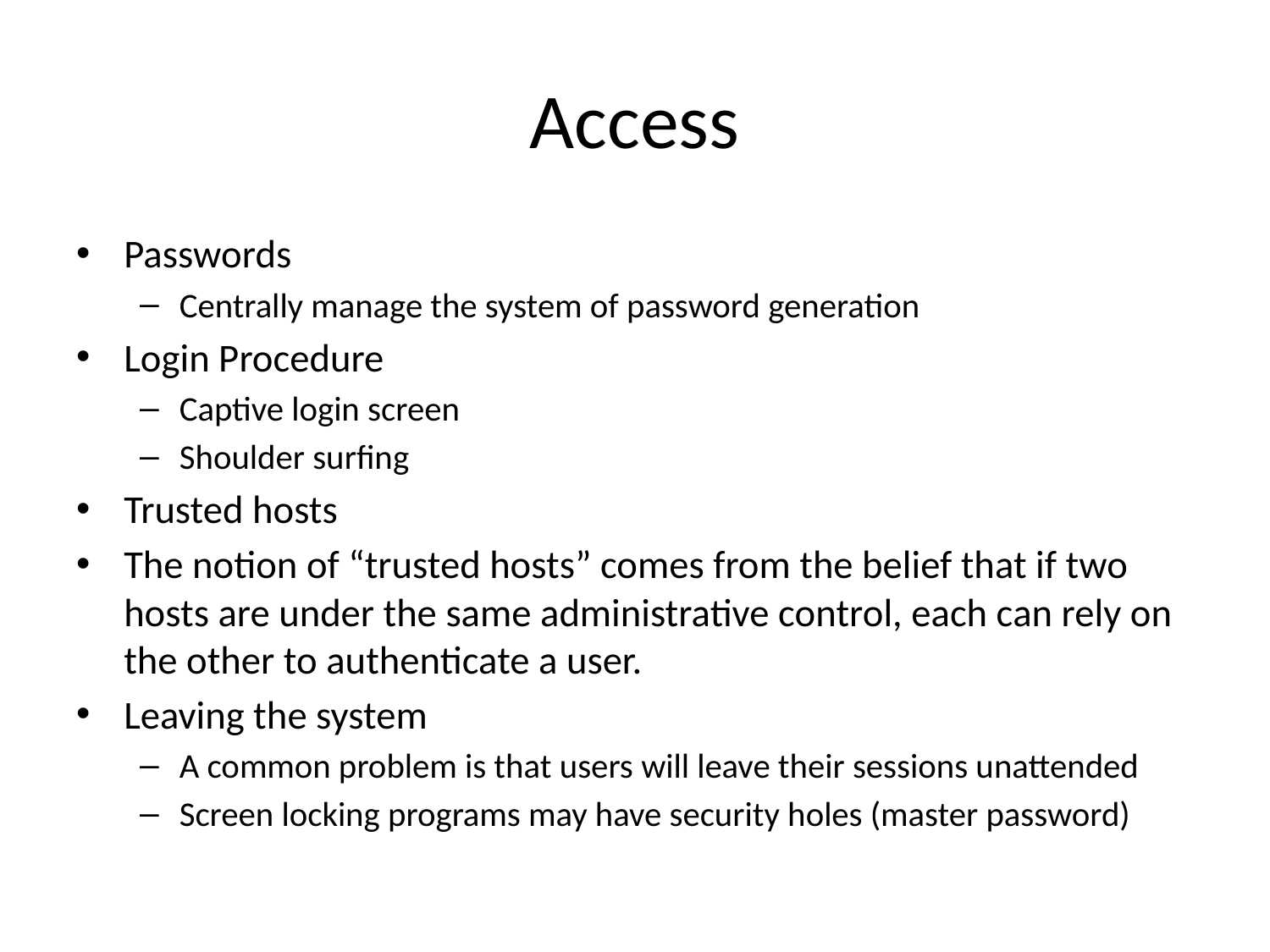

# Access
Passwords
Centrally manage the system of password generation
Login Procedure
Captive login screen
Shoulder surfing
Trusted hosts
The notion of “trusted hosts” comes from the belief that if two hosts are under the same administrative control, each can rely on the other to authenticate a user.
Leaving the system
A common problem is that users will leave their sessions unattended
Screen locking programs may have security holes (master password)